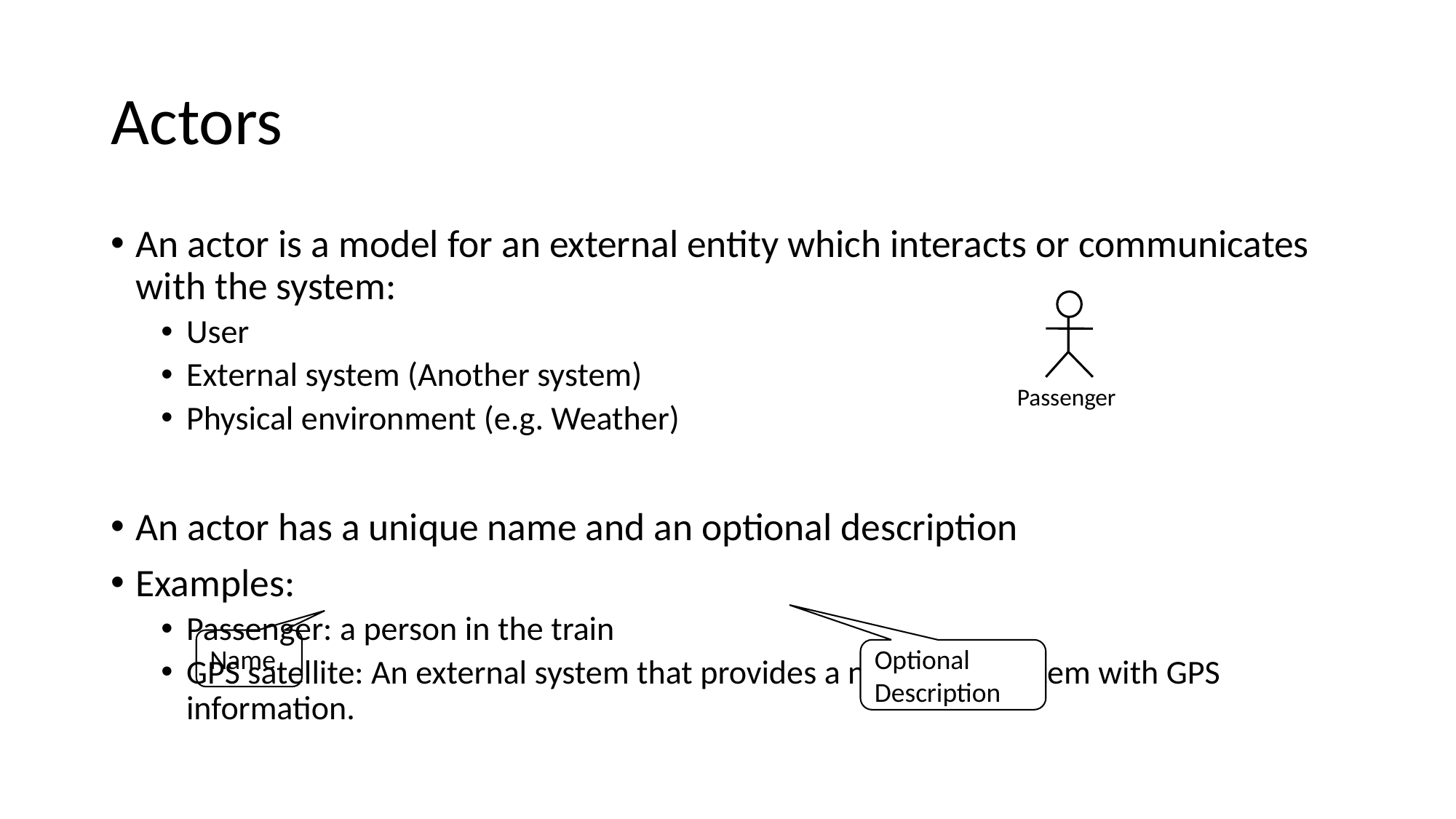

# Actors
An actor is a model for an external entity which interacts or communicates with the system:
User
External system (Another system)
Physical environment (e.g. Weather)

An actor has a unique name and an optional description
Examples:
Passenger: a person in the train
GPS satellite: An external system that provides a navigation system with GPS information.

Passenger

Name
Optional
Description